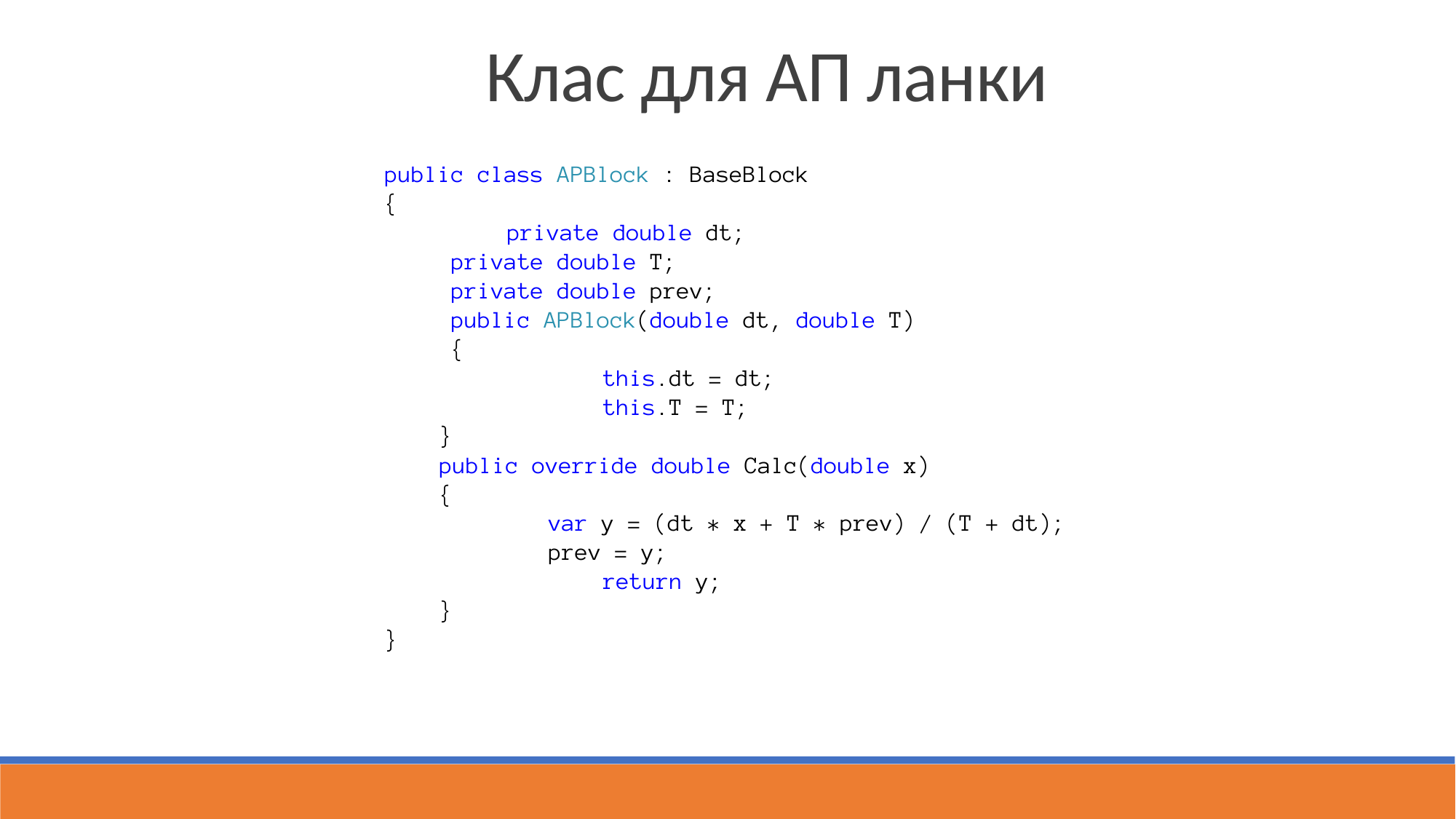

Клас для АП ланки

public class APBlock : BaseBlock
{
	 private double dt;
     private double T;
     private double prev;
     public APBlock(double dt, double T)
     {
		this.dt = dt;
		this.T = T;
}
public override double Calc(double x)
{
	var y = (dt * x + T * prev) / (T + dt);
	prev = y;
		return y;
}
}